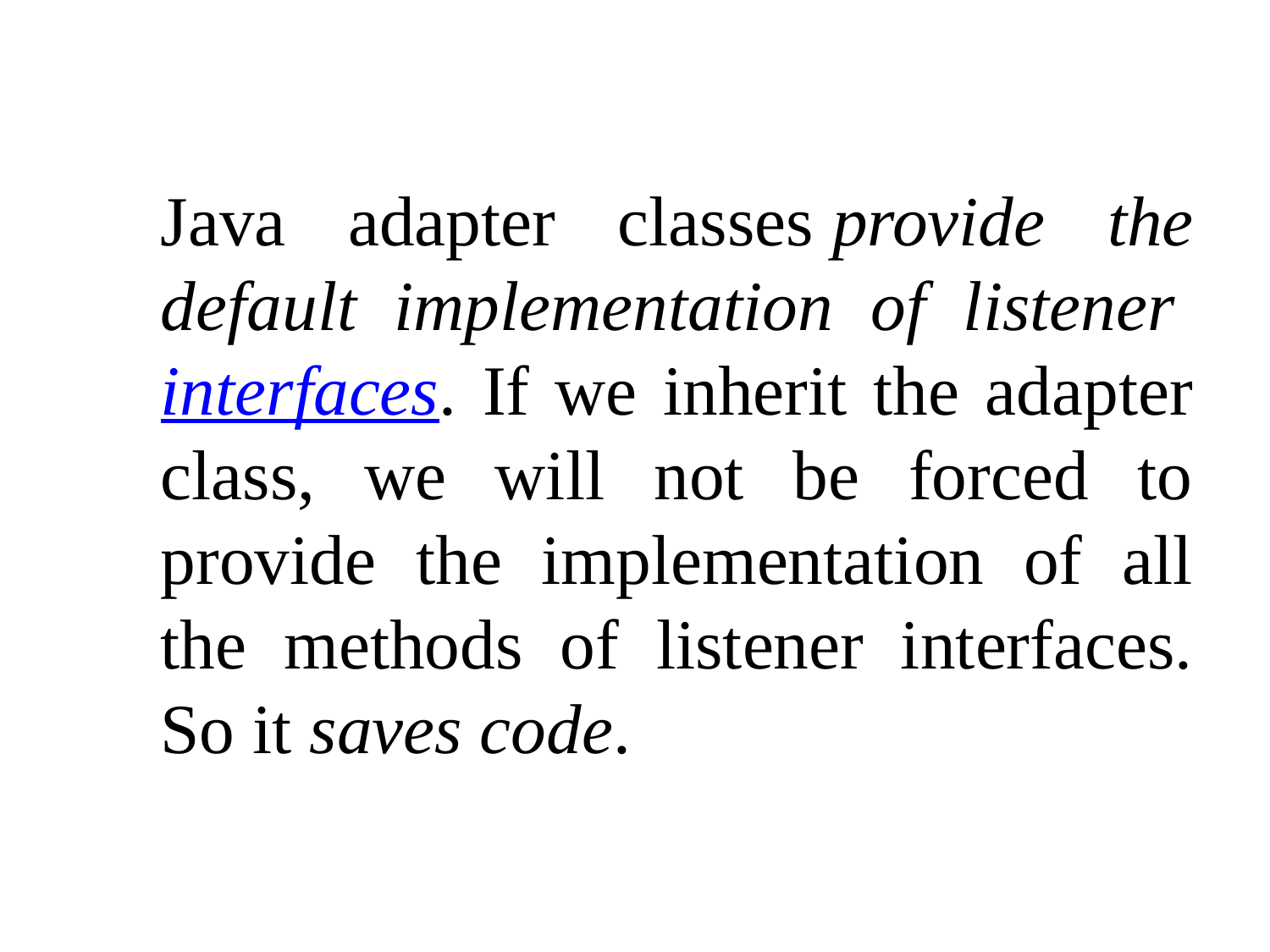

Java adapter classes provide the default implementation of listener interfaces. If we inherit the adapter class, we will not be forced to provide the implementation of all the methods of listener interfaces. So it saves code.